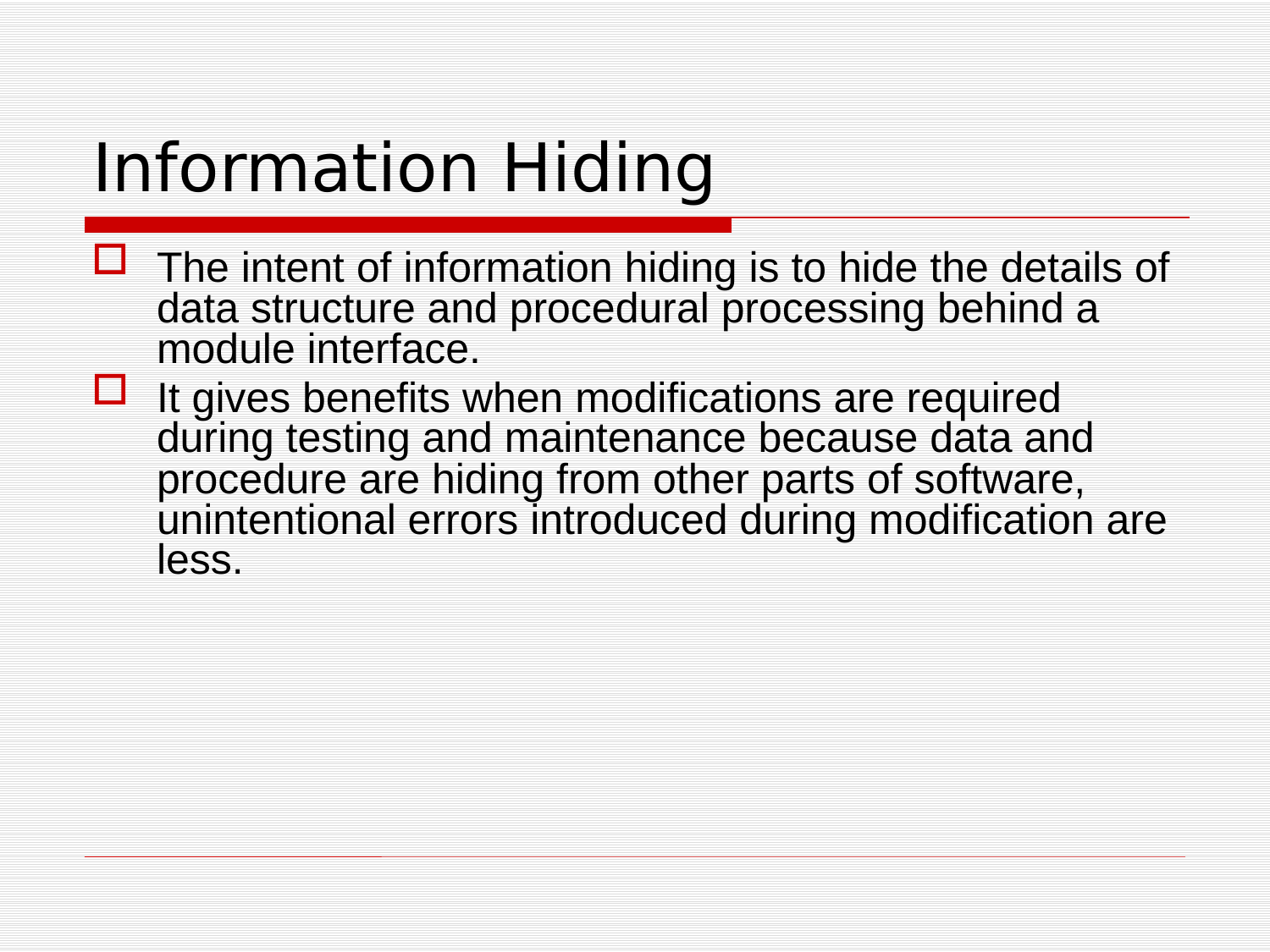

# Information Hiding
The intent of information hiding is to hide the details of data structure and procedural processing behind a module interface.
It gives benefits when modifications are required during testing and maintenance because data and procedure are hiding from other parts of software, unintentional errors introduced during modification are less.